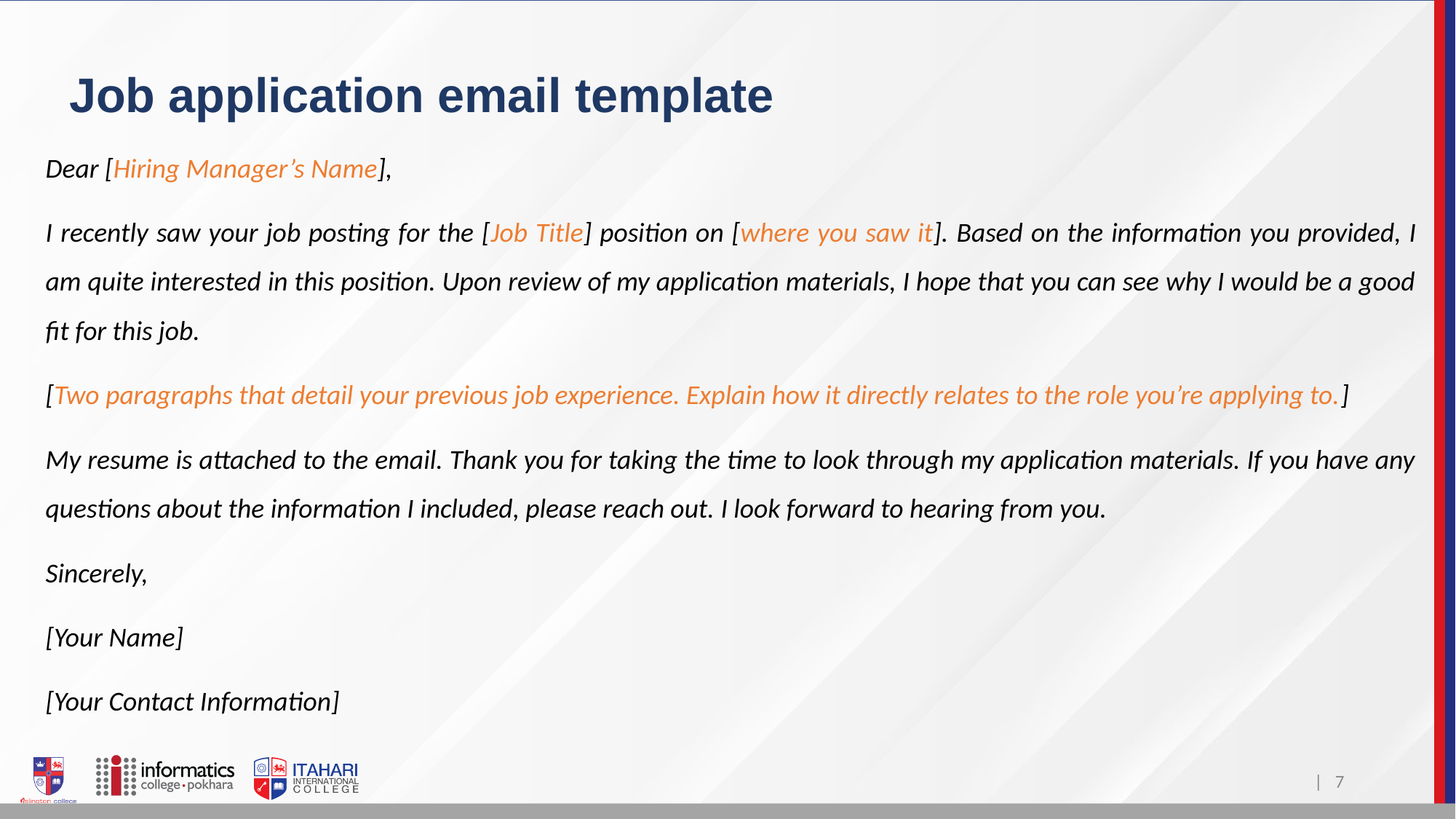

Job application email template
Dear [Hiring Manager’s Name],
I recently saw your job posting for the [Job Title] position on [where you saw it]. Based on the information you provided, I am quite interested in this position. Upon review of my application materials, I hope that you can see why I would be a good fit for this job.
[Two paragraphs that detail your previous job experience. Explain how it directly relates to the role you’re applying to.]
My resume is attached to the email. Thank you for taking the time to look through my application materials. If you have any questions about the information I included, please reach out. I look forward to hearing from you.
Sincerely,
[Your Name]
[Your Contact Information]

|   7